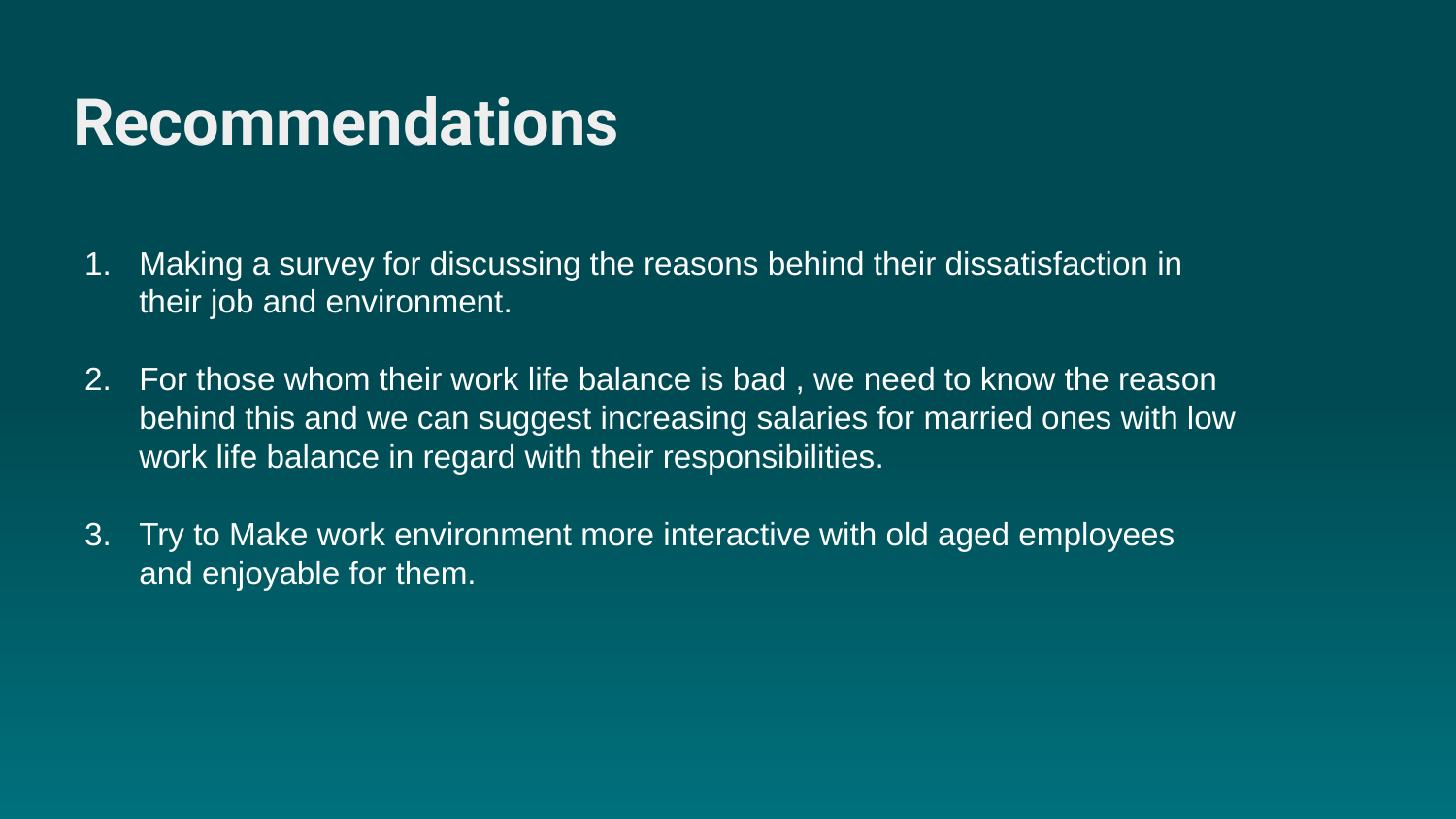

# Recommendations
Making a survey for discussing the reasons behind their dissatisfaction in their job and environment.

For those whom their work life balance is bad , we need to know the reason behind this and we can suggest increasing salaries for married ones with low work life balance in regard with their responsibilities.

Try to Make work environment more interactive with old aged employees and enjoyable for them.